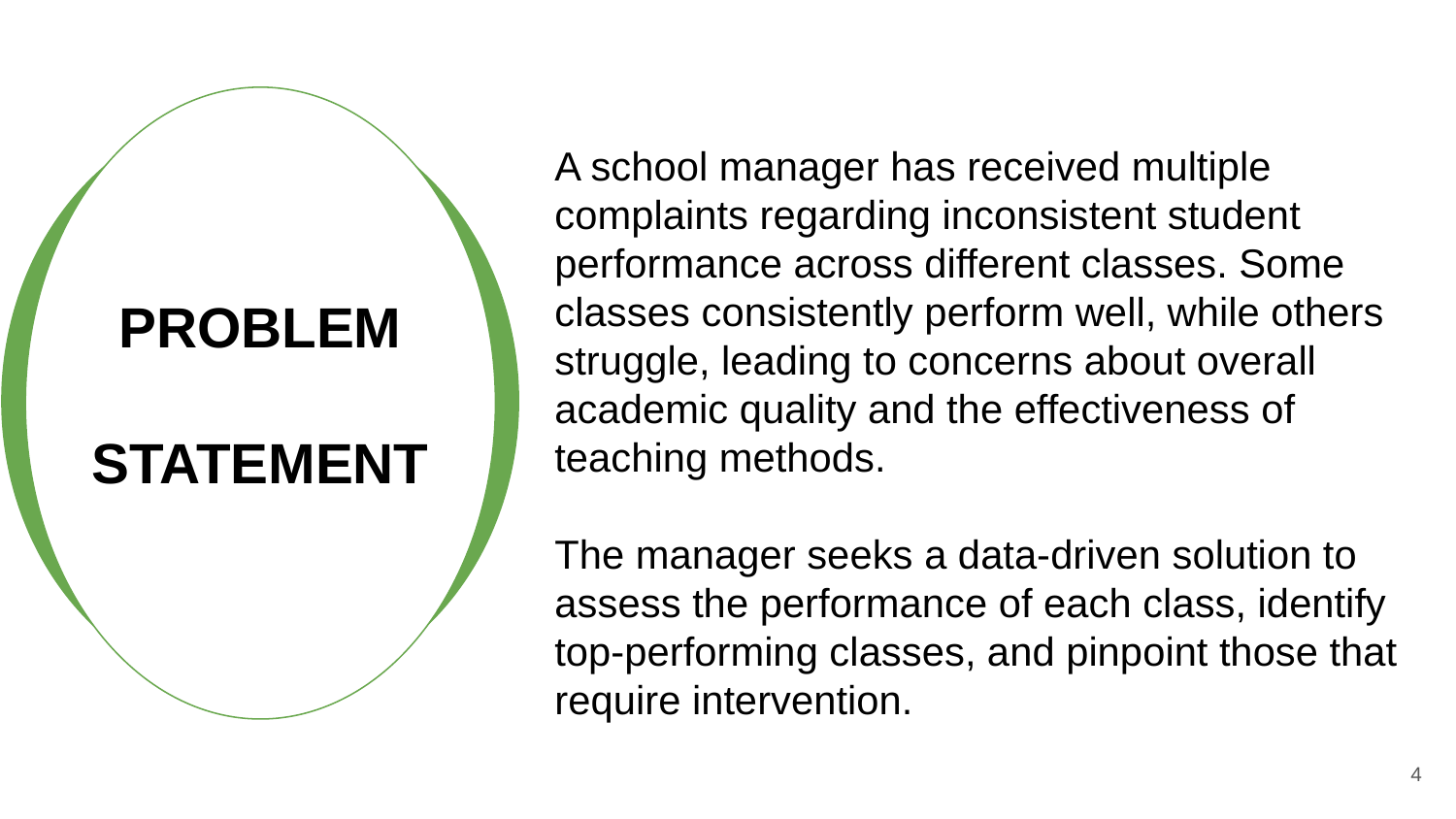

PROBLEM STATEMENT

A school manager has received multiple complaints regarding inconsistent student performance across different classes. Some classes consistently perform well, while others struggle, leading to concerns about overall academic quality and the effectiveness of teaching methods.

The manager seeks a data-driven solution to assess the performance of each class, identify top-performing classes, and pinpoint those that require intervention.

PROBLEM

STATEMENT
4